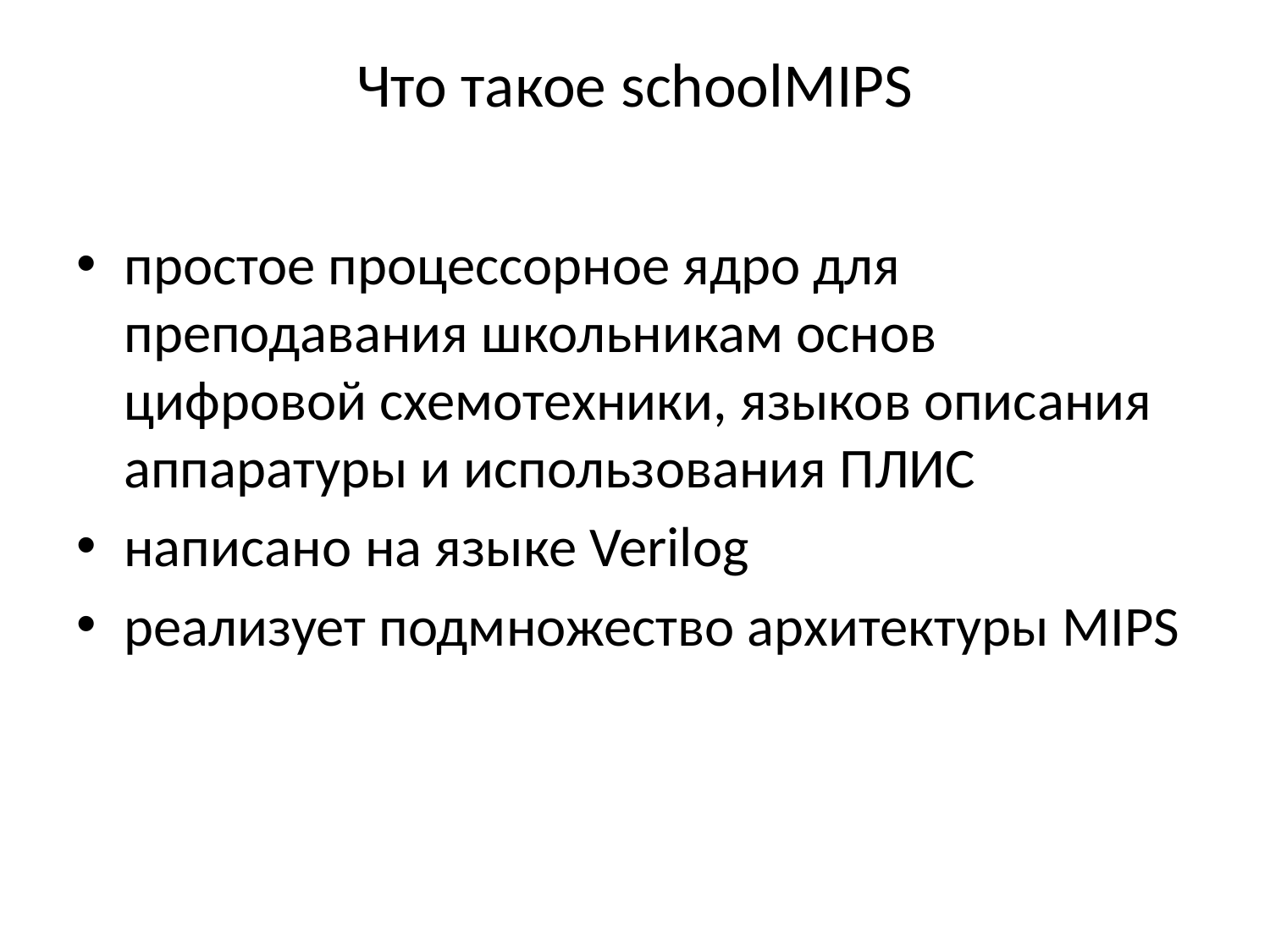

# Что такое schoolMIPS
простое процессорное ядро для преподавания школьникам основ цифровой схемотехники, языков описания аппаратуры и использования ПЛИС
написано на языке Verilog
реализует подмножество архитектуры MIPS